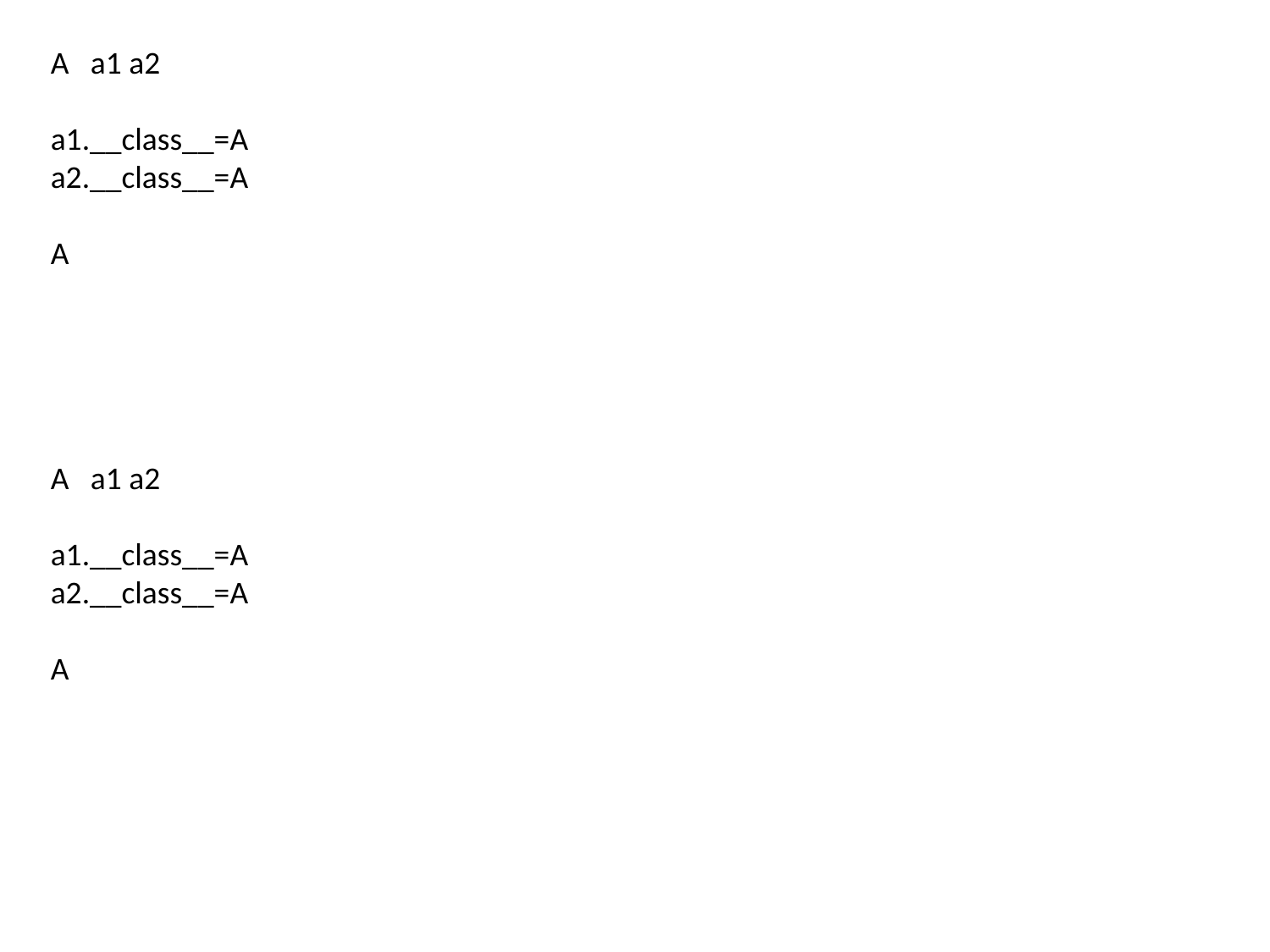

A   a1 a2

a1.__class__=A
a2.__class__=A

A
A   a1 a2

a1.__class__=A
a2.__class__=A

A